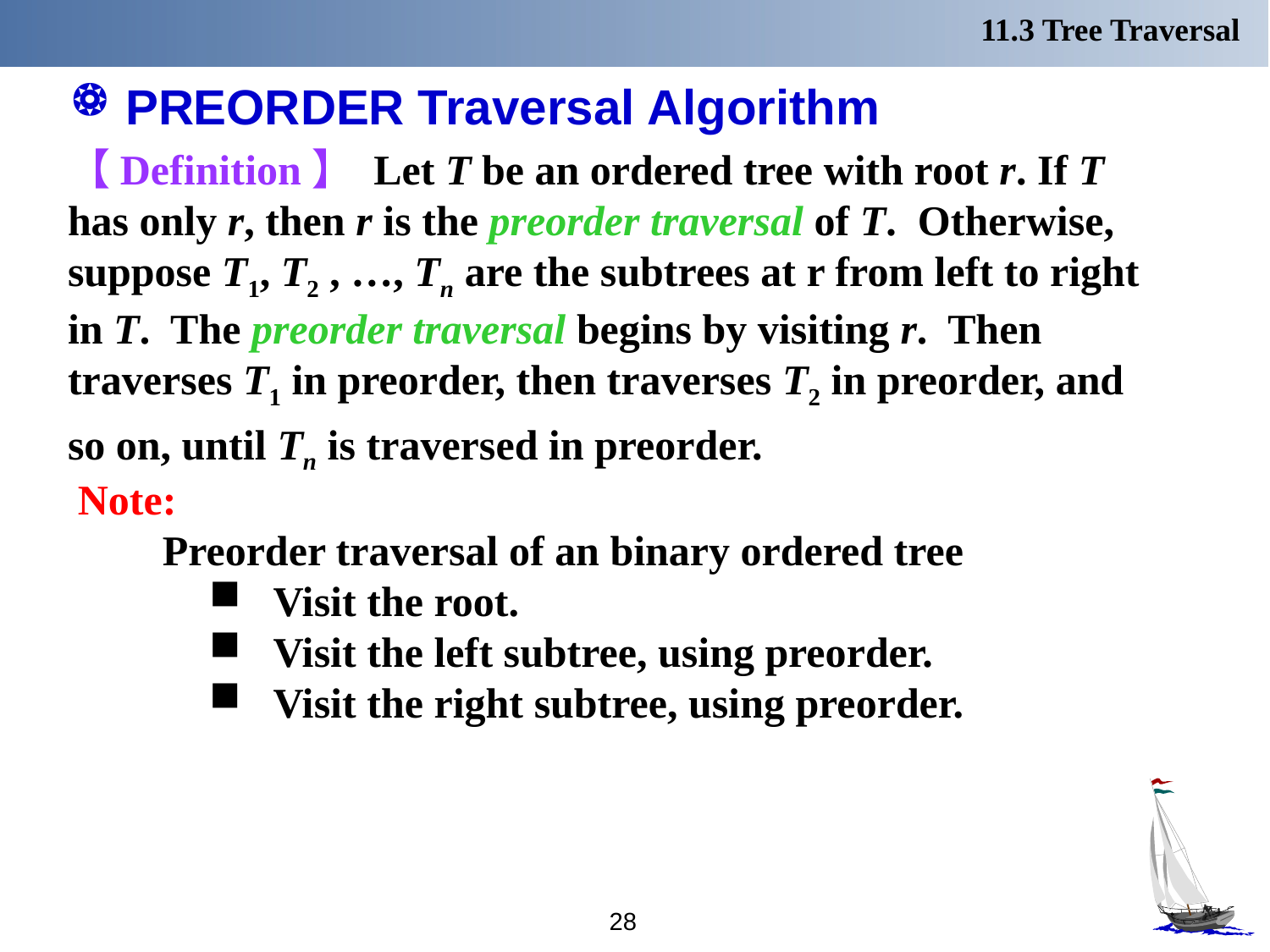

11.3 Tree Traversal
# PREORDER Traversal Algorithm
【Definition】 Let T be an ordered tree with root r. If T has only r, then r is the preorder traversal of T.  Otherwise, suppose T1, T2 , …, Tn are the subtrees at r from left to right in T.  The preorder traversal begins by visiting r.  Then traverses T1 in preorder, then traverses T2 in preorder, and so on, until Tn is traversed in preorder.
Note:
        Preorder traversal of an binary ordered tree
Visit the root.
Visit the left subtree, using preorder.
Visit the right subtree, using preorder.
28